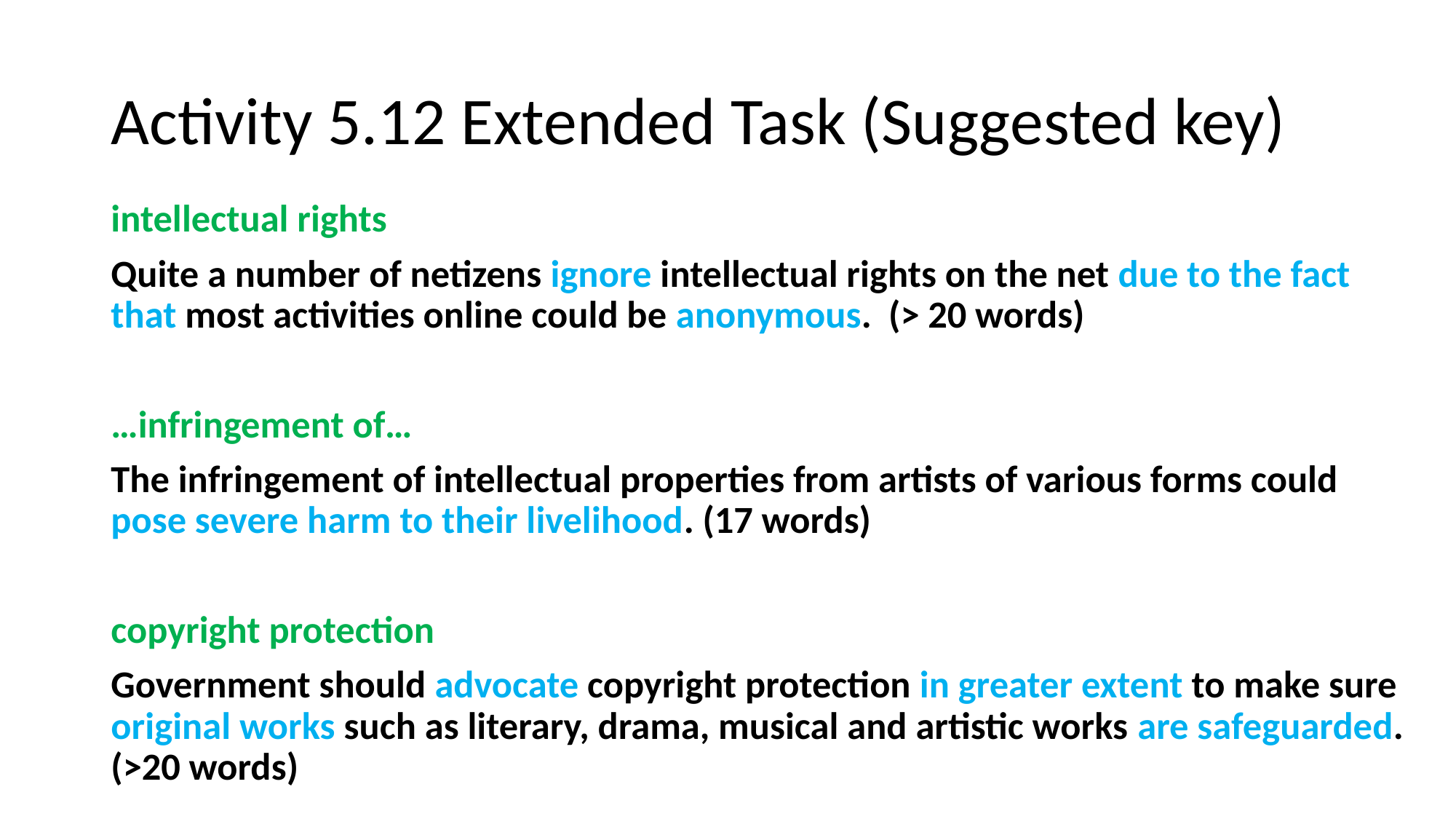

# Activity 5.12 Extended Task (Suggested key)
intellectual rights
Quite a number of netizens ignore intellectual rights on the net due to the fact that most activities online could be anonymous.  (> 20 words)

…infringement of…
The infringement of intellectual properties from artists of various forms could pose severe harm to their livelihood. (17 words)

copyright protection
Government should advocate copyright protection in greater extent to make sure original works such as literary, drama, musical and artistic works are safeguarded. (>20 words)